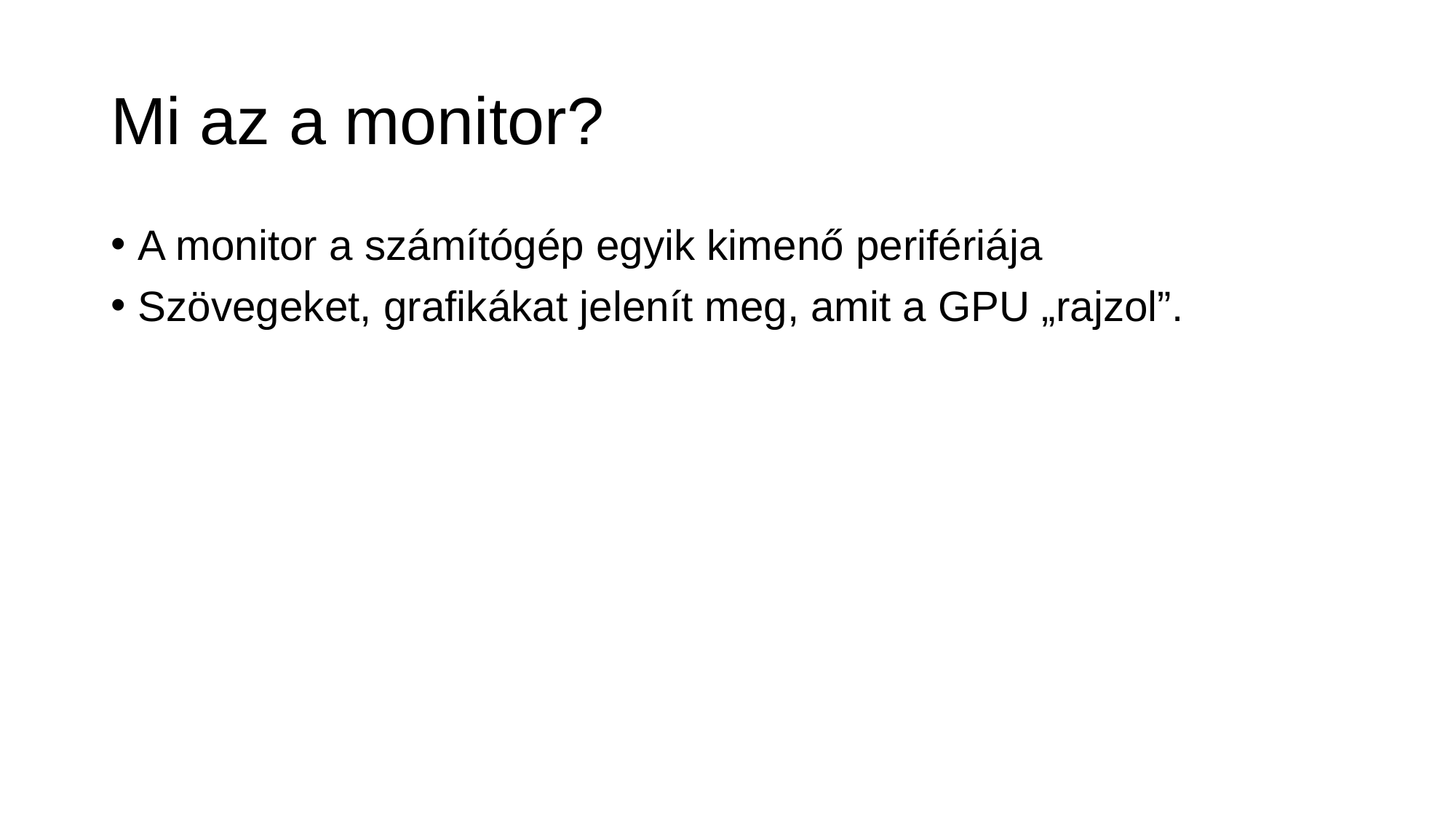

# Mi az a monitor?
A monitor a számítógép egyik kimenő perifériája
Szövegeket, grafikákat jelenít meg, amit a GPU „rajzol”.